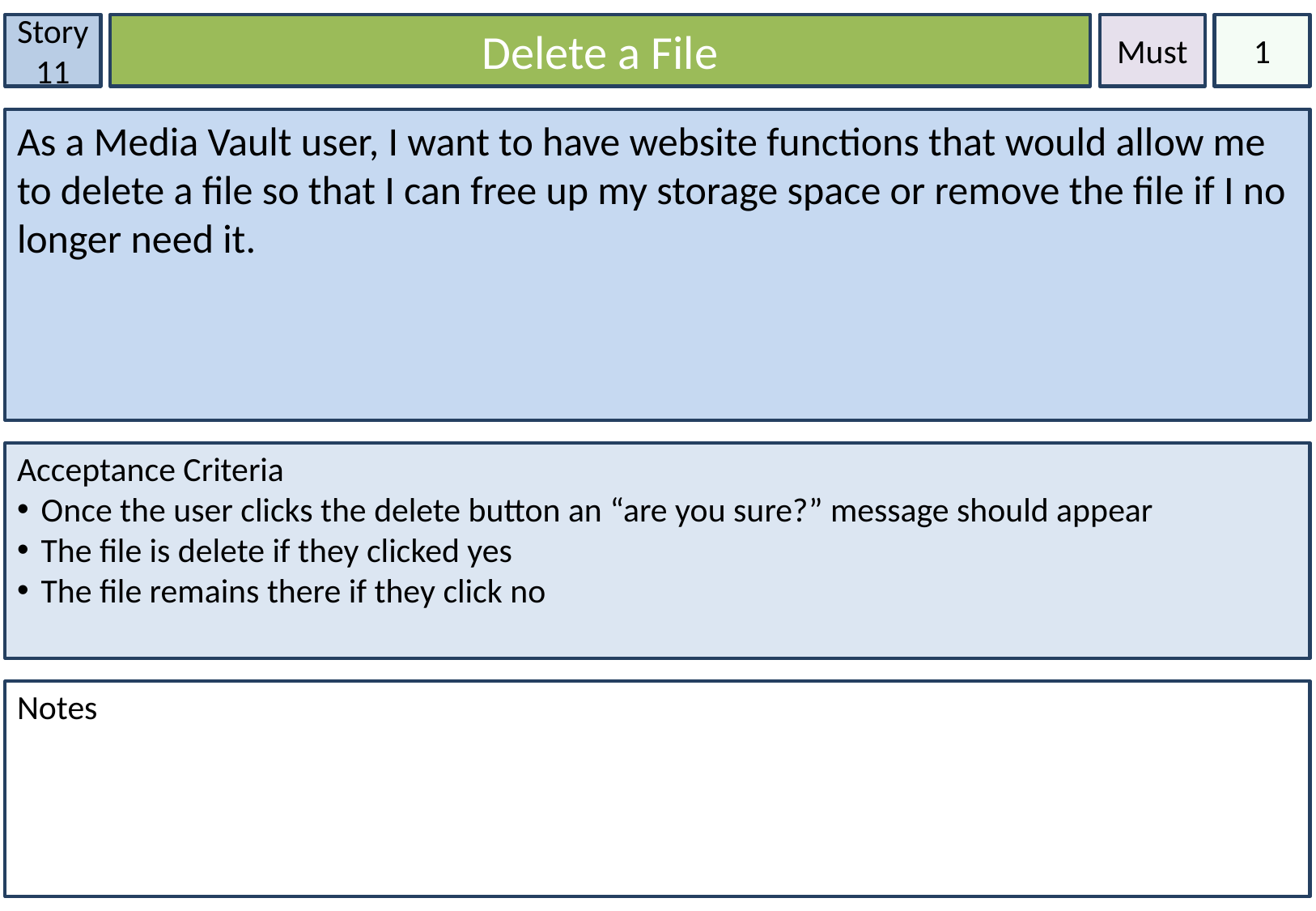

Story 11
Delete a File
Must
1
As a Media Vault user, I want to have website functions that would allow me to delete a file so that I can free up my storage space or remove the file if I no longer need it.

Acceptance Criteria
Once the user clicks the delete button an “are you sure?” message should appear
The file is delete if they clicked yes
The file remains there if they click no
Notes